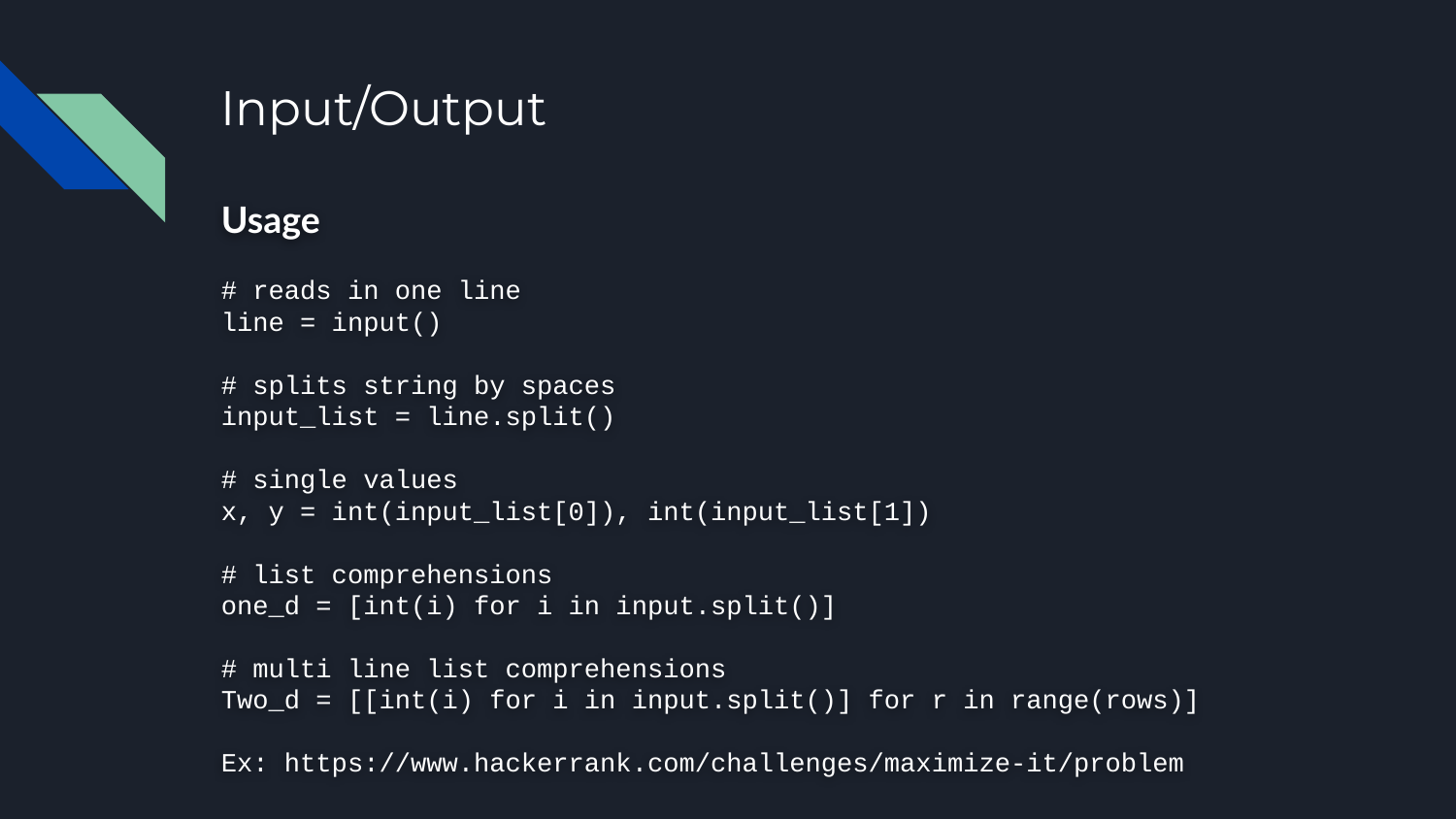

# Input/Output
Usage
# reads in one line
line = input()

# splits string by spaces
input_list = line.split()

# single values
x, y = int(input_list[0]), int(input_list[1])

# list comprehensions
one_d = [int(i) for i in input.split()]

# multi line list comprehensions
Two_d = [[int(i) for i in input.split()] for r in range(rows)]

Ex: https://www.hackerrank.com/challenges/maximize-it/problem